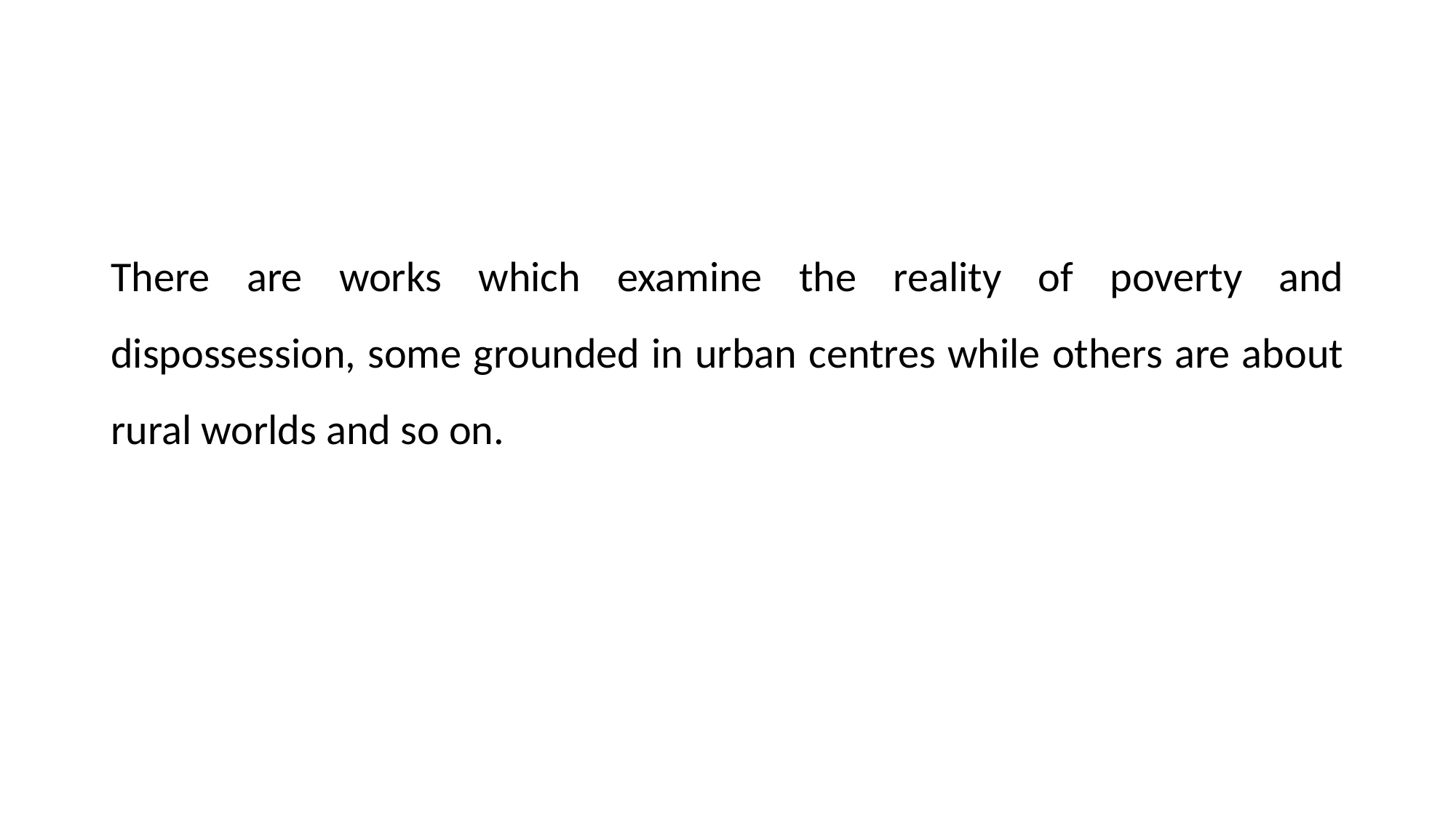

#
There are works which examine the reality of poverty and dispossession, some grounded in urban centres while others are about rural worlds and so on.